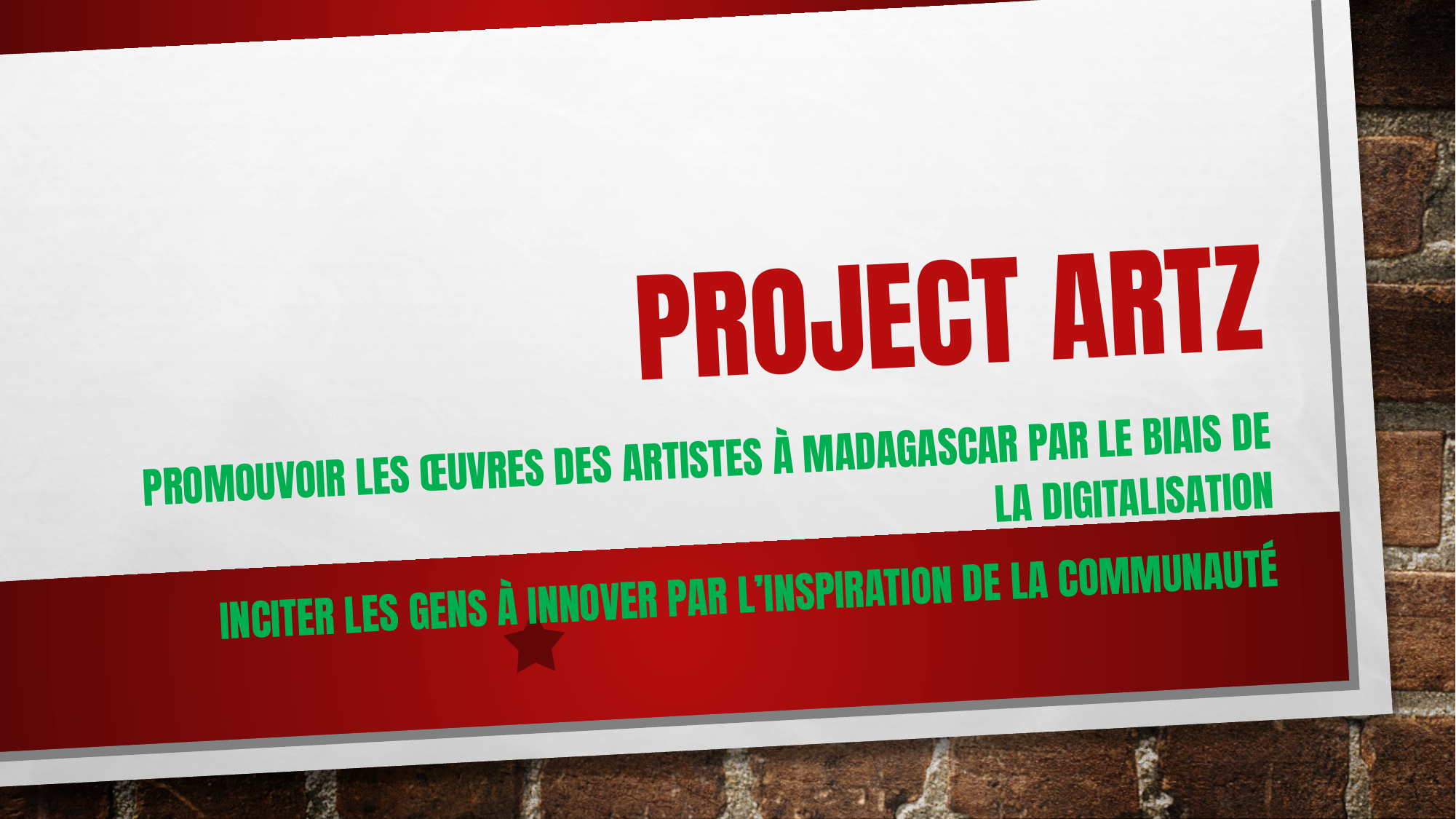

# Project Artz
Promouvoir les œuvres des artistes à Madagascar par le biais de la digitalisation
Inciter les gens à innover par l’inspiration de la communauté